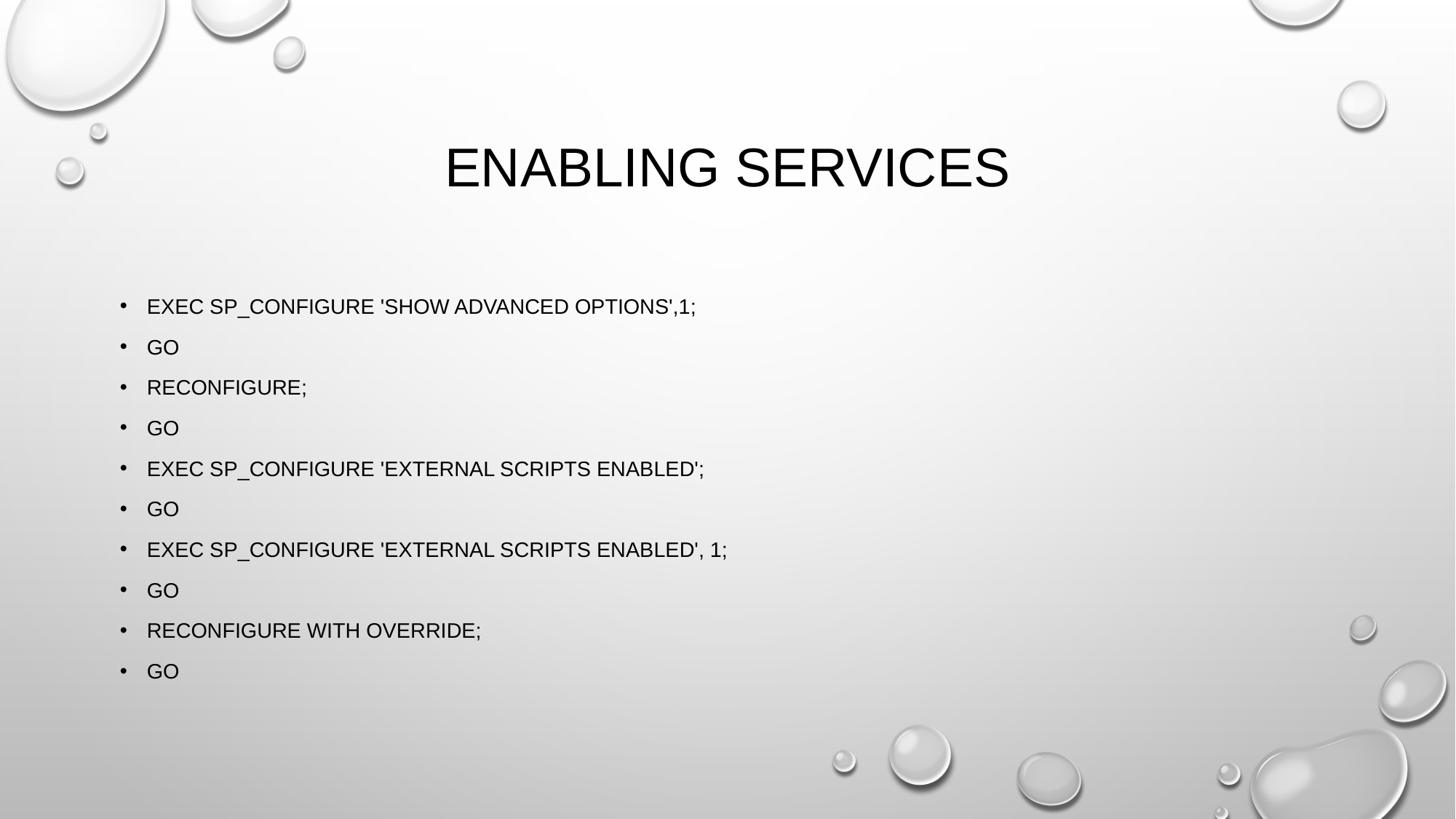

# Enabling services
EXEC sp_configure 'show advanced options',1;
GO
RECONFIGURE;
GO
EXEC sp_configure 'external scripts enabled';
GO
EXEC sp_configure 'external scripts enabled', 1;
GO
RECONFIGURE WITH OVERRIDE;
GO